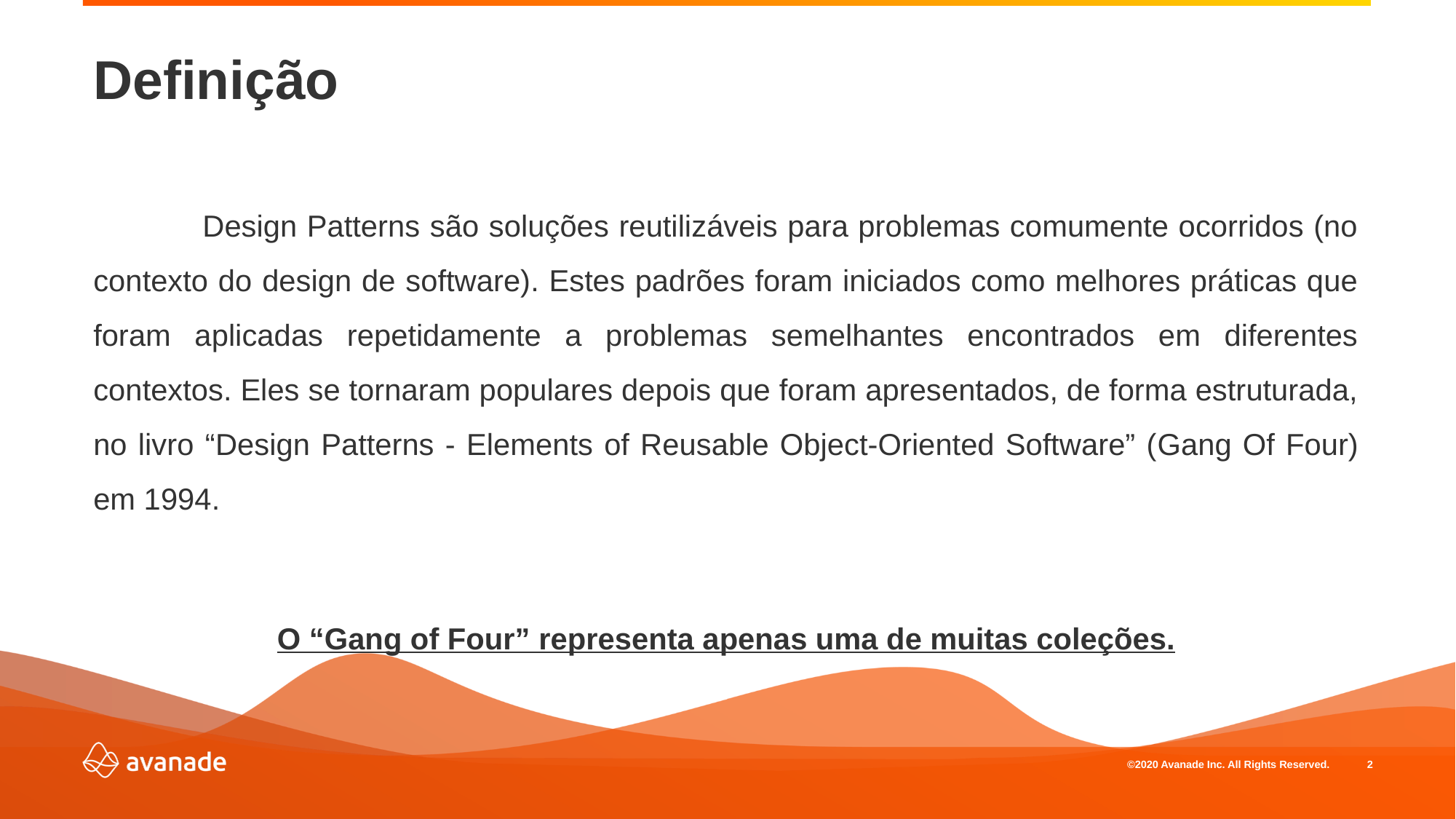

# Definição
	Design Patterns são soluções reutilizáveis para problemas comumente ocorridos (no contexto do design de software). Estes padrões foram iniciados como melhores práticas que foram aplicadas repetidamente a problemas semelhantes encontrados em diferentes contextos. Eles se tornaram populares depois que foram apresentados, de forma estruturada, no livro “Design Patterns - Elements of Reusable Object-Oriented Software” (Gang Of Four) em 1994.

O “Gang of Four” representa apenas uma de muitas coleções.